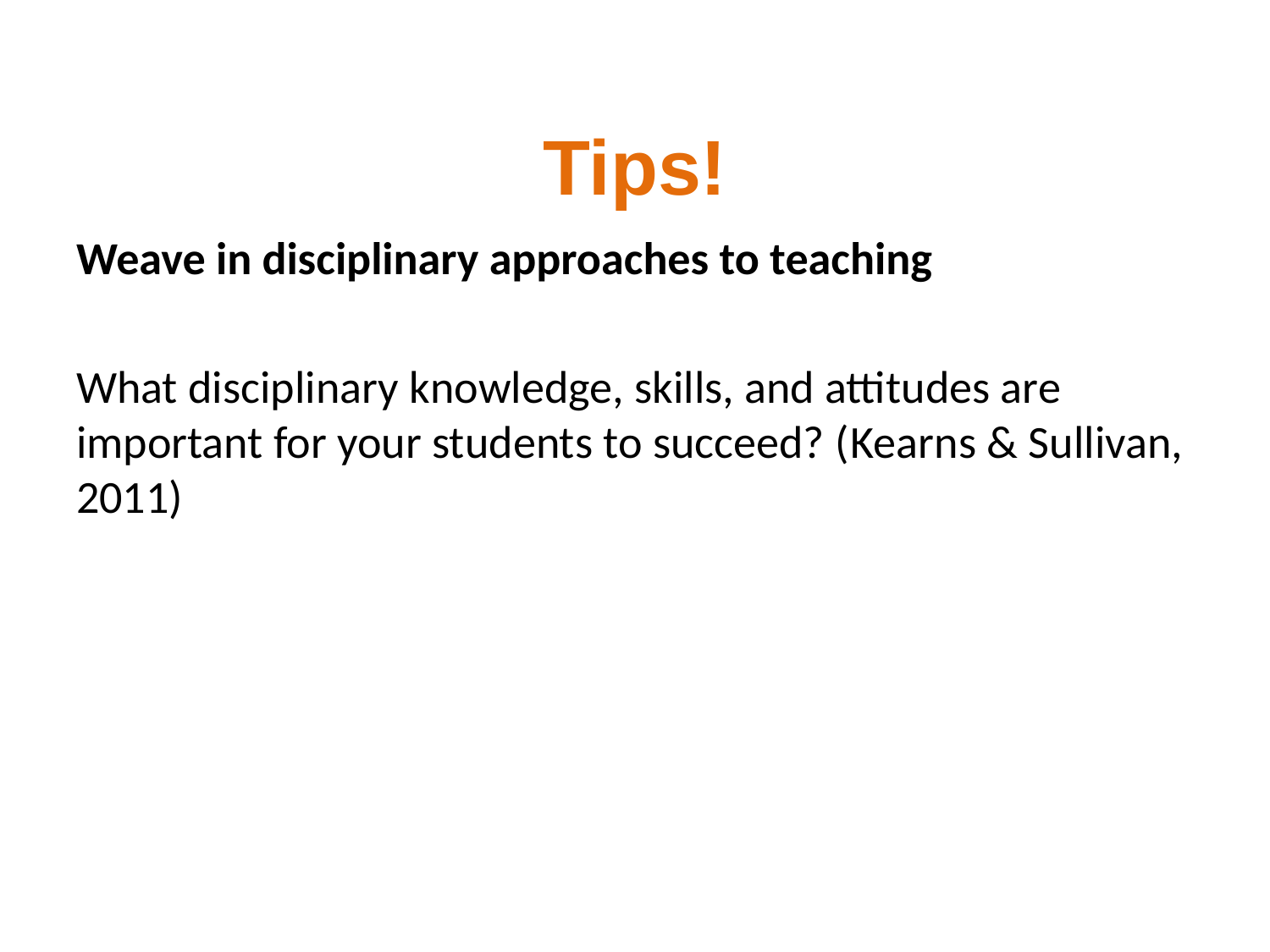

# Tips!
Weave in disciplinary approaches to teaching

What disciplinary knowledge, skills, and attitudes are important for your students to succeed? (Kearns & Sullivan, 2011)